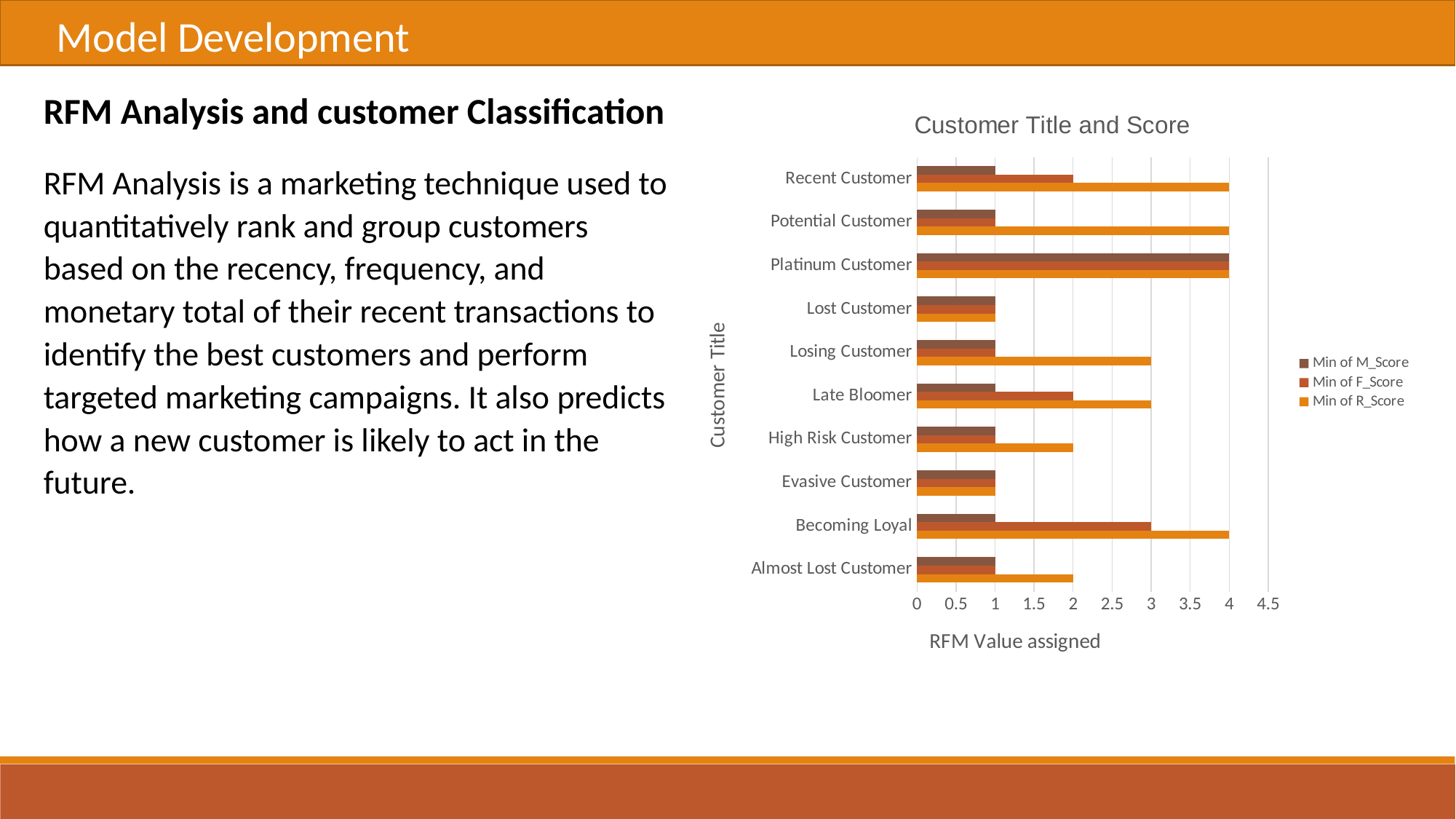

Model Development
RFM Analysis and customer Classification

### Chart: Customer Title and Score

| Category | Min of R_Score | Min of F_Score | Min of M_Score |
|---|---|---|---|
| Almost Lost Customer | 2.0 | 1.0 | 1.0 |
| Becoming Loyal | 4.0 | 3.0 | 1.0 |
| Evasive Customer | 1.0 | 1.0 | 1.0 |
| High Risk Customer | 2.0 | 1.0 | 1.0 |
| Late Bloomer | 3.0 | 2.0 | 1.0 |
| Losing Customer | 3.0 | 1.0 | 1.0 |
| Lost Customer | 1.0 | 1.0 | 1.0 |
| Platinum Customer | 4.0 | 4.0 | 4.0 |
| Potential Customer | 4.0 | 1.0 | 1.0 |
| Recent Customer | 4.0 | 2.0 | 1.0 |
RFM Analysis is a marketing technique used to quantitatively rank and group customers based on the recency, frequency, and monetary total of their recent transactions to identify the best customers and perform targeted marketing campaigns. It also predicts how a new customer is likely to act in the future.